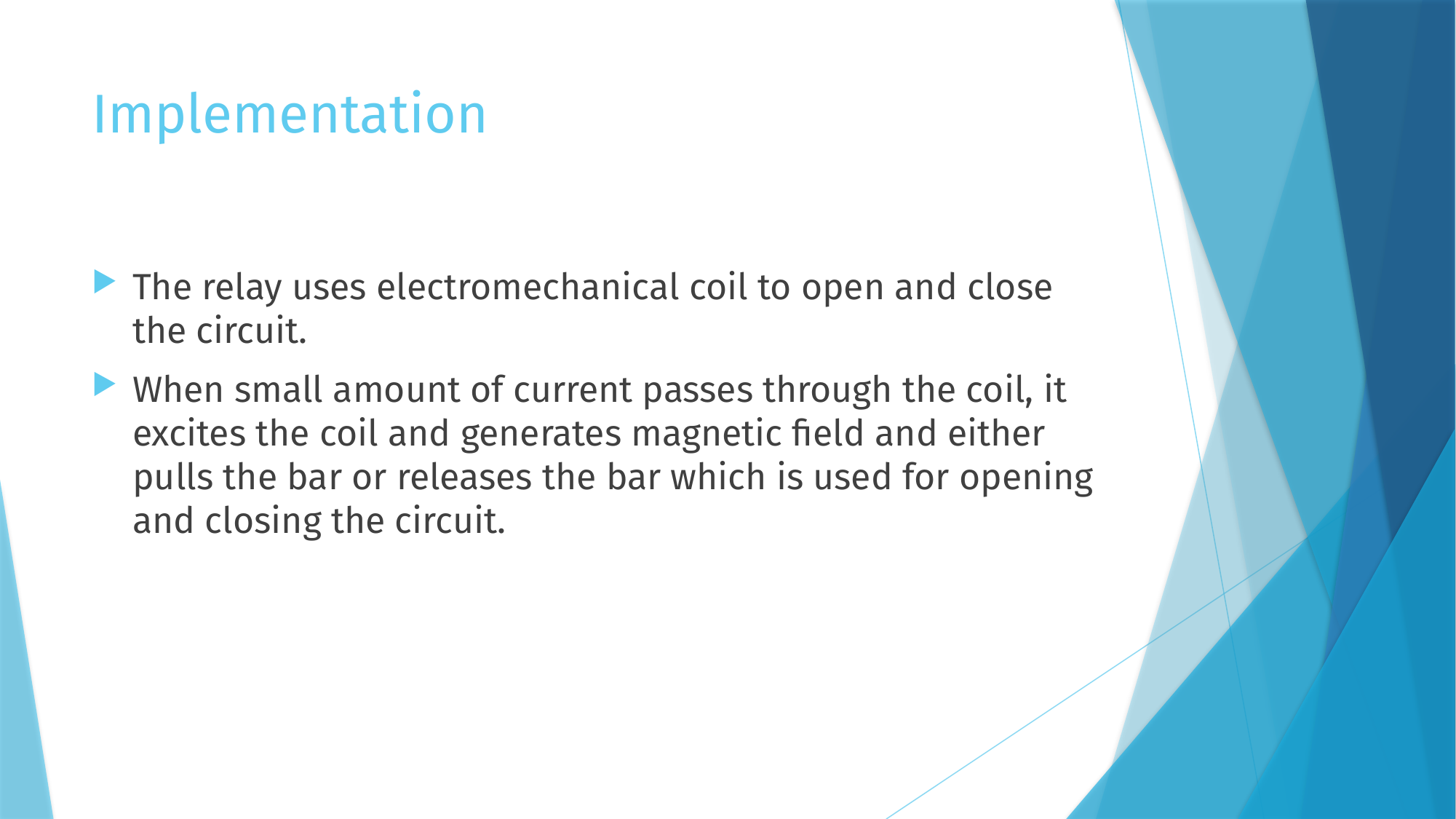

# Implementation
The relay uses electromechanical coil to open and close the circuit.
When small amount of current passes through the coil, it excites the coil and generates magnetic field and either pulls the bar or releases the bar which is used for opening and closing the circuit.